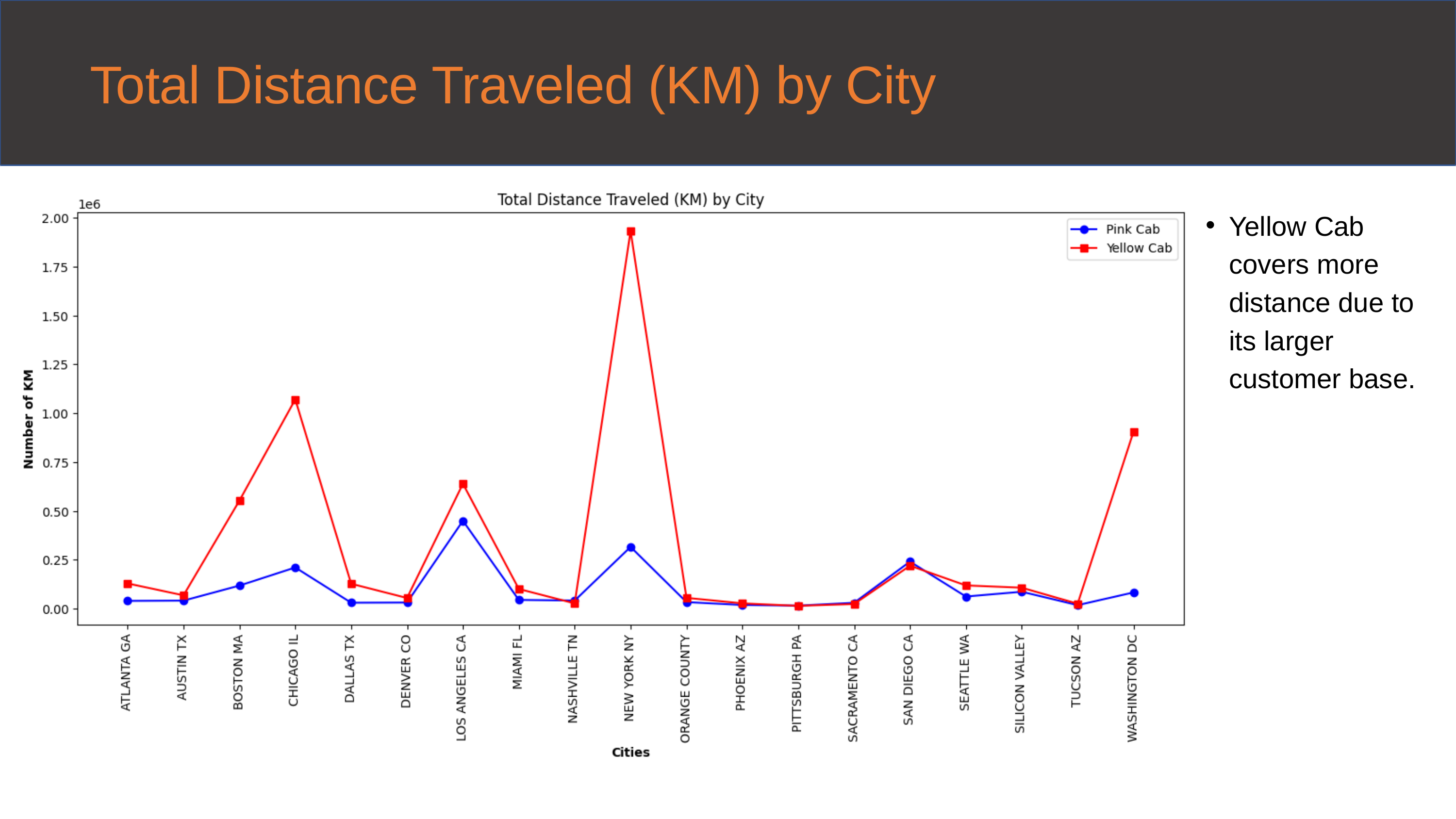

Total Distance Traveled (KM) by City

Profit Analysis

Yellow Cab covers more distance due to its larger customer base.